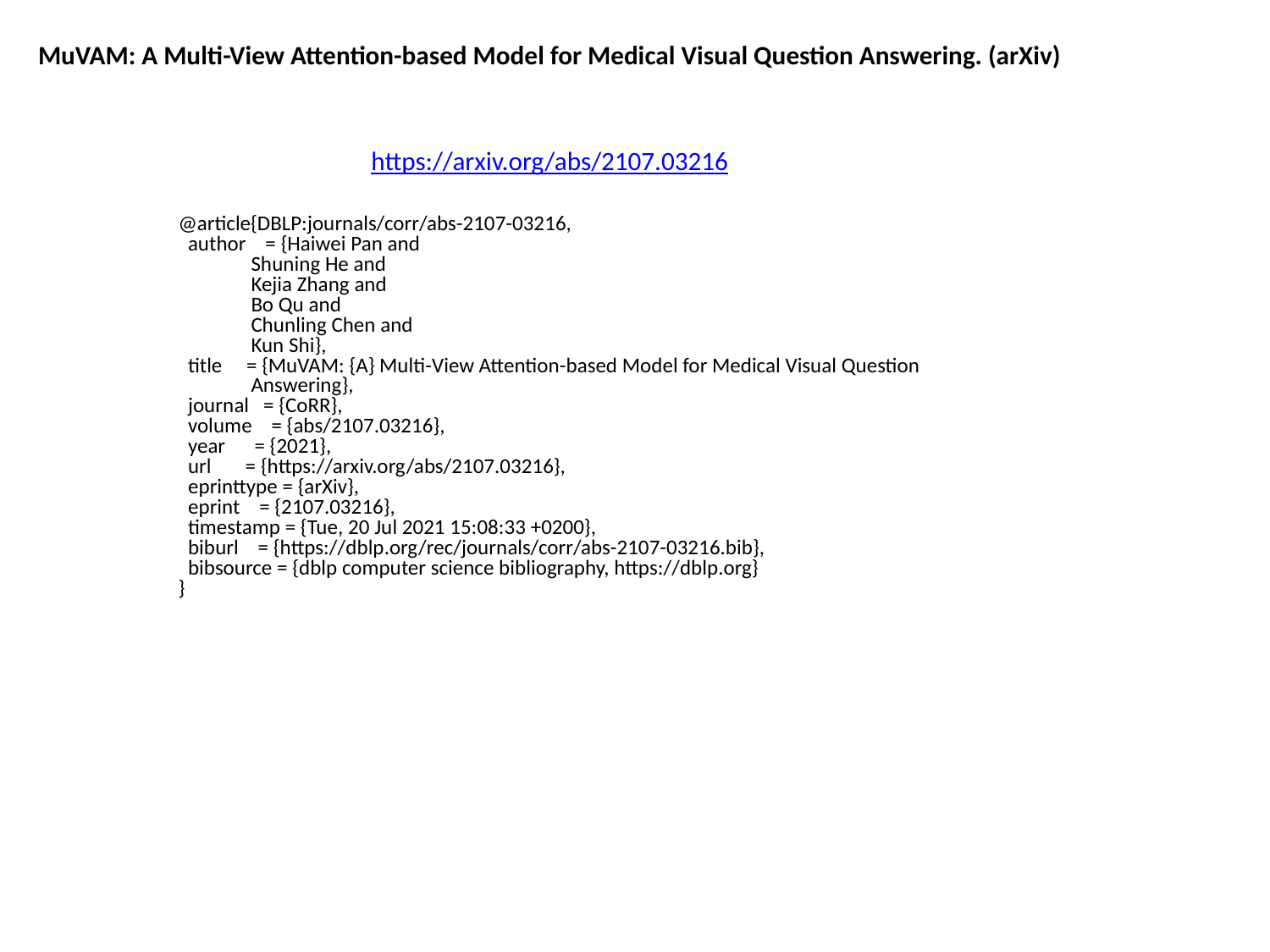

MuVAM: A Multi-View Attention-based Model for Medical Visual Question Answering. (arXiv)

https://arxiv.org/abs/2107.03216

@article{DBLP:journals/corr/abs-2107-03216,
  author    = {Haiwei Pan and
               Shuning He and
               Kejia Zhang and
               Bo Qu and
               Chunling Chen and
               Kun Shi},
  title     = {MuVAM: {A} Multi-View Attention-based Model for Medical Visual Question
               Answering},
  journal   = {CoRR},
  volume    = {abs/2107.03216},
  year      = {2021},
  url       = {https://arxiv.org/abs/2107.03216},
  eprinttype = {arXiv},
  eprint    = {2107.03216},
  timestamp = {Tue, 20 Jul 2021 15:08:33 +0200},
  biburl    = {https://dblp.org/rec/journals/corr/abs-2107-03216.bib},
  bibsource = {dblp computer science bibliography, https://dblp.org}
}